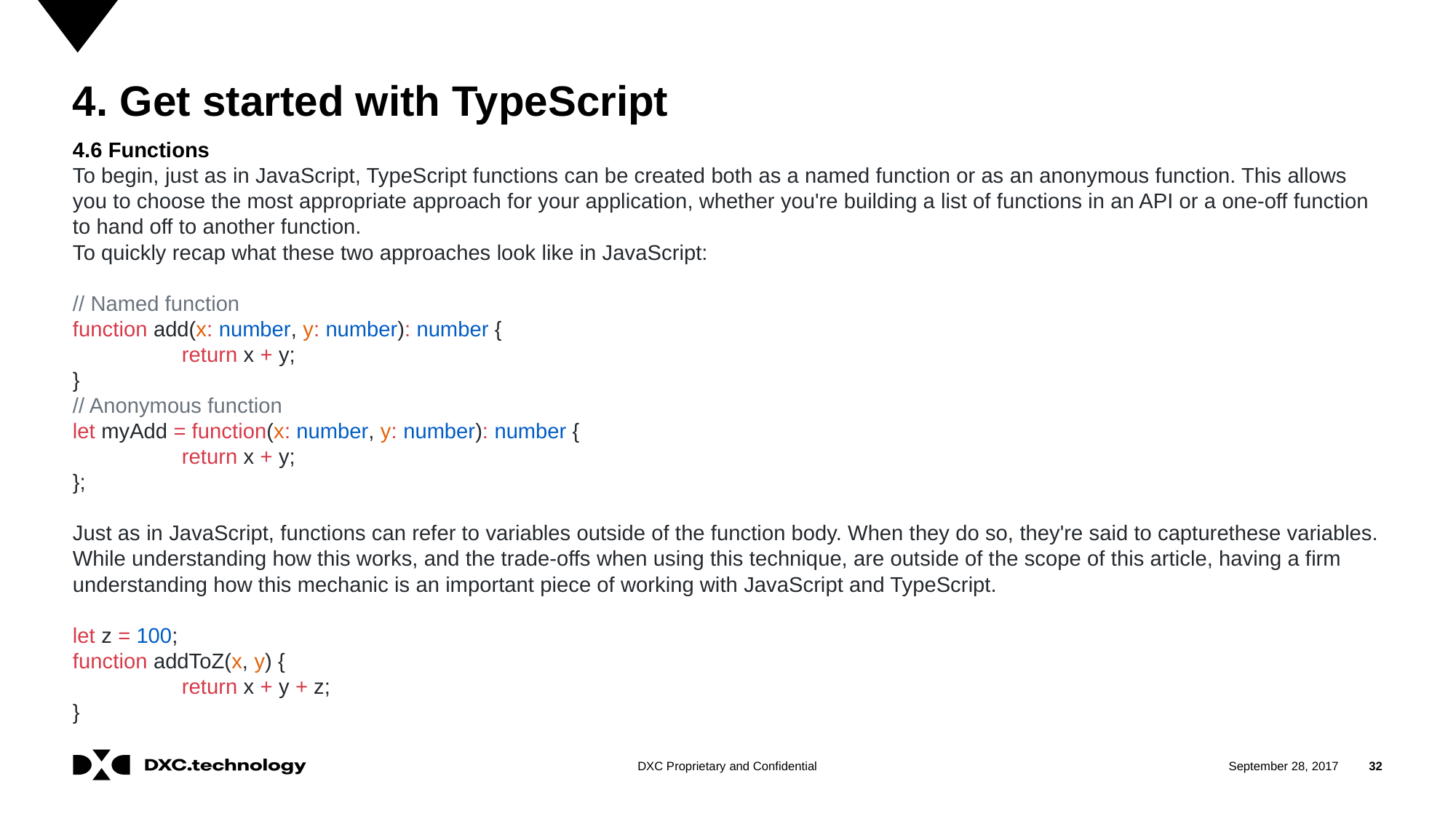

# 4. Get started with TypeScript
4.6 Functions
To begin, just as in JavaScript, TypeScript functions can be created both as a named function or as an anonymous function. This allows you to choose the most appropriate approach for your application, whether you're building a list of functions in an API or a one-off function to hand off to another function.
To quickly recap what these two approaches look like in JavaScript:

// Named function
function add(x: number, y: number): number {
	return x + y;
}
// Anonymous function
let myAdd = function(x: number, y: number): number {
	return x + y;
};

Just as in JavaScript, functions can refer to variables outside of the function body. When they do so, they're said to capturethese variables. While understanding how this works, and the trade-offs when using this technique, are outside of the scope of this article, having a firm understanding how this mechanic is an important piece of working with JavaScript and TypeScript.

let z = 100;
function addToZ(x, y) {
	return x + y + z;
}